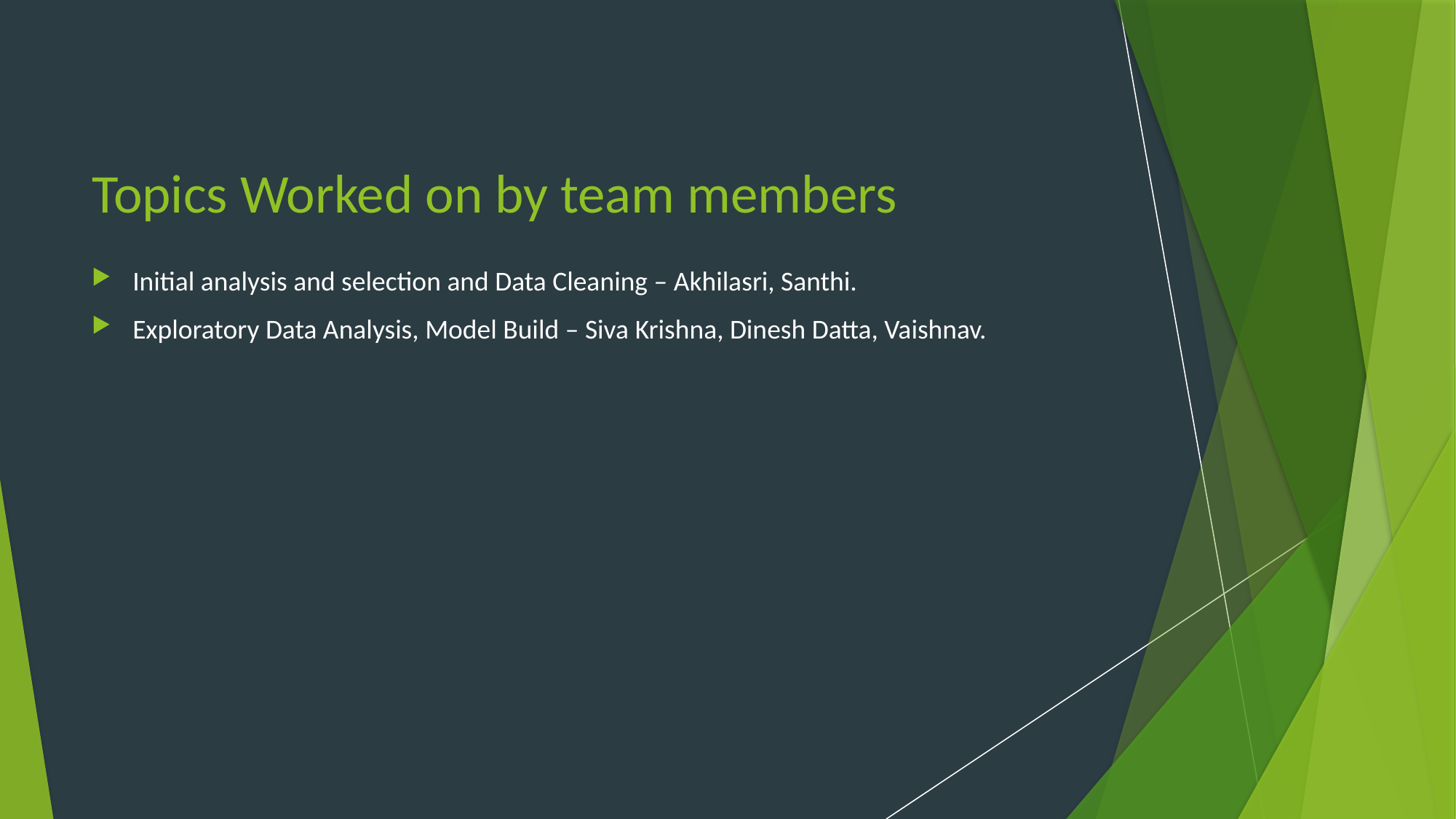

# Topics Worked on by team members
Initial analysis and selection and Data Cleaning – Akhilasri, Santhi.
Exploratory Data Analysis, Model Build – Siva Krishna, Dinesh Datta, Vaishnav.